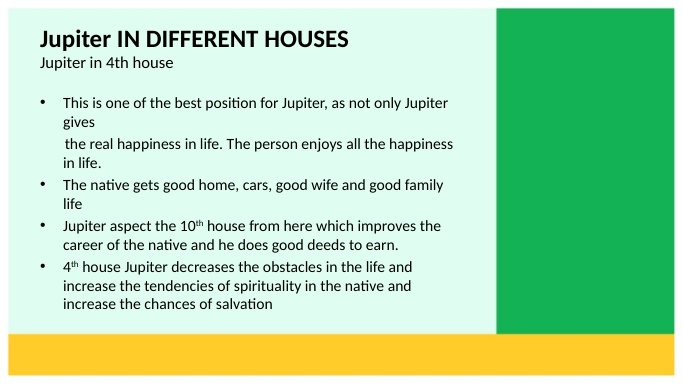

# Jupiter IN DIFFERENT HOUSES Jupiter in 4th house
This is one of the best position for Jupiter, as not only Jupiter gives
       the real happiness in life. The person enjoys all the happiness in life.
The native gets good home, cars, good wife and good family life
Jupiter aspect the 10th house from here which improves the career of the native and he does good deeds to earn.
4th house Jupiter decreases the obstacles in the life and increase the tendencies of spirituality in the native and increase the chances of salvation